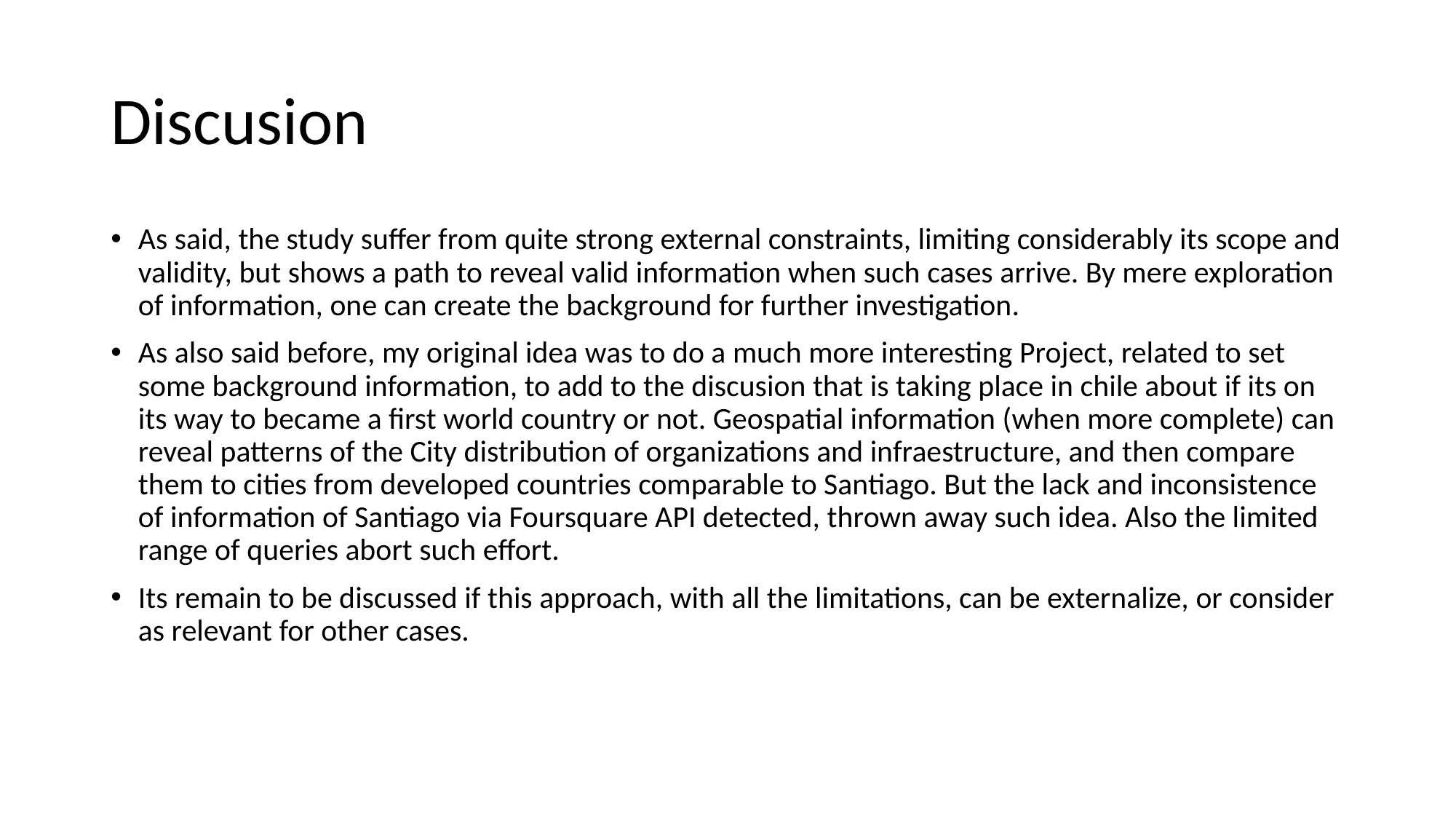

# Discusion
As said, the study suffer from quite strong external constraints, limiting considerably its scope and validity, but shows a path to reveal valid information when such cases arrive. By mere exploration of information, one can create the background for further investigation.
As also said before, my original idea was to do a much more interesting Project, related to set some background information, to add to the discusion that is taking place in chile about if its on its way to became a first world country or not. Geospatial information (when more complete) can reveal patterns of the City distribution of organizations and infraestructure, and then compare them to cities from developed countries comparable to Santiago. But the lack and inconsistence of information of Santiago via Foursquare API detected, thrown away such idea. Also the limited range of queries abort such effort.
Its remain to be discussed if this approach, with all the limitations, can be externalize, or consider as relevant for other cases.